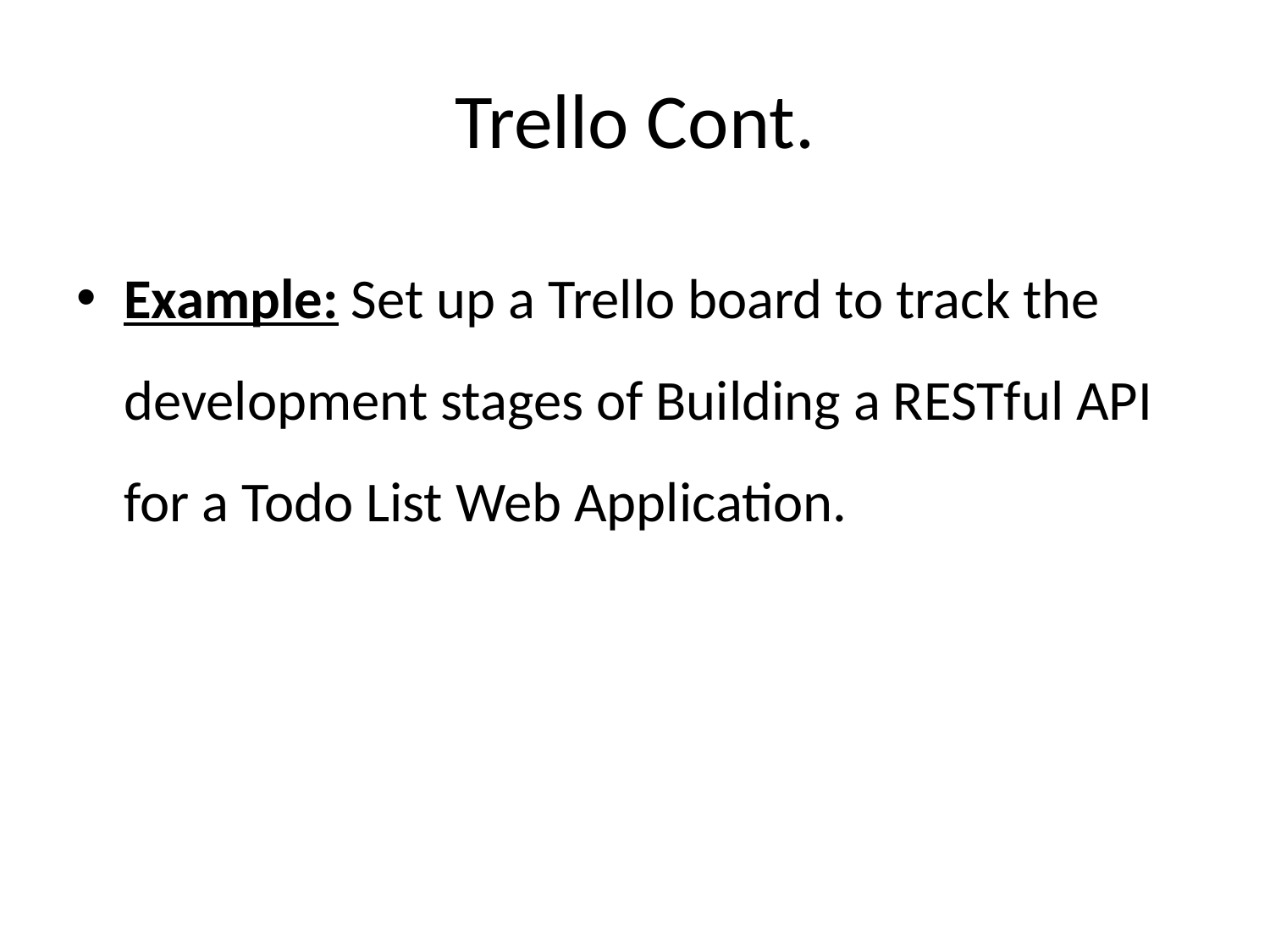

Trello Cont.
Example: Set up a Trello board to track the development stages of Building a RESTful API for a Todo List Web Application.